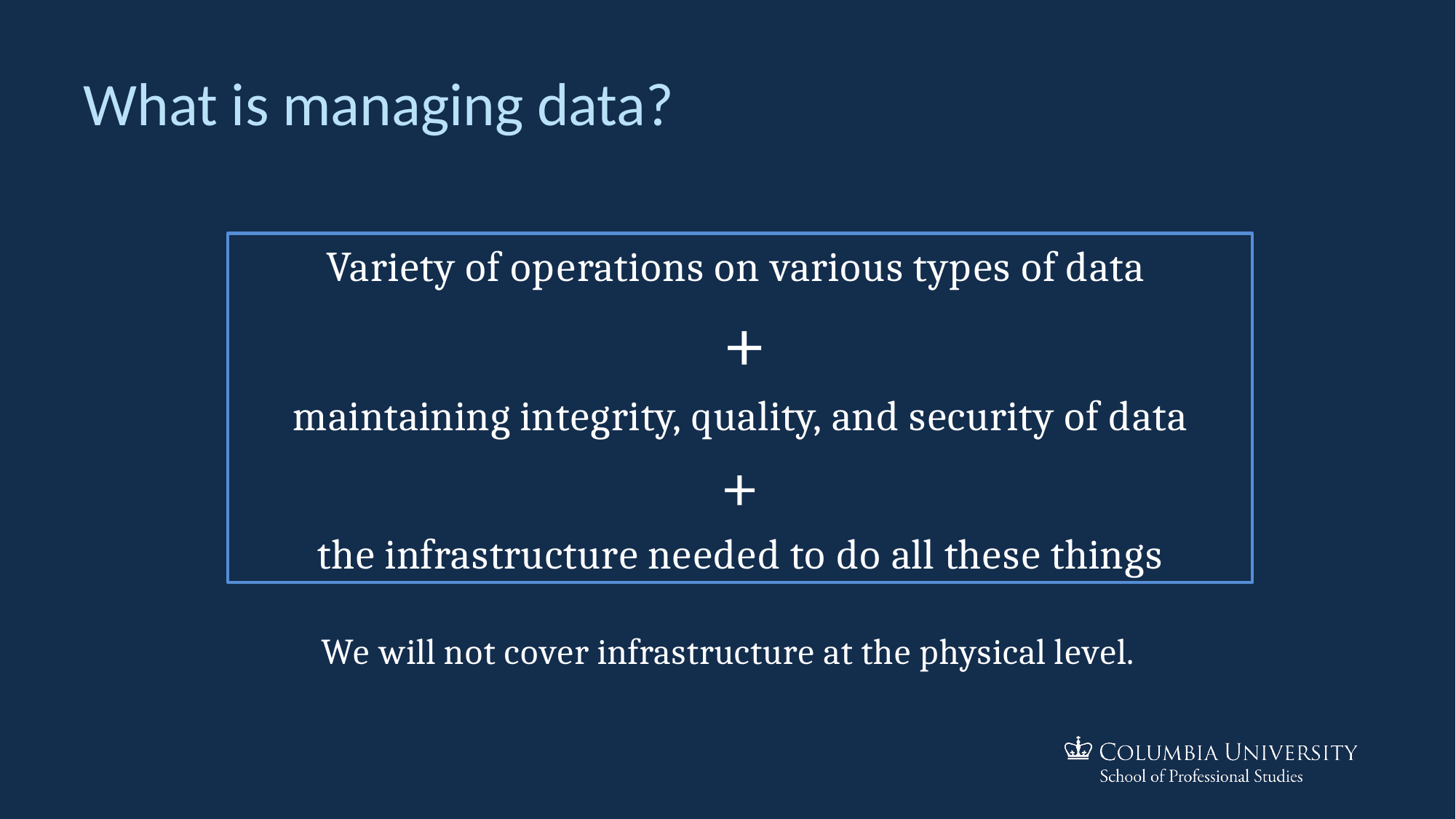

# What is managing data?
Variety of operations on various types of data
 +
maintaining integrity, quality, and security of data
+
the infrastructure needed to do all these things
We will not cover infrastructure at the physical level.